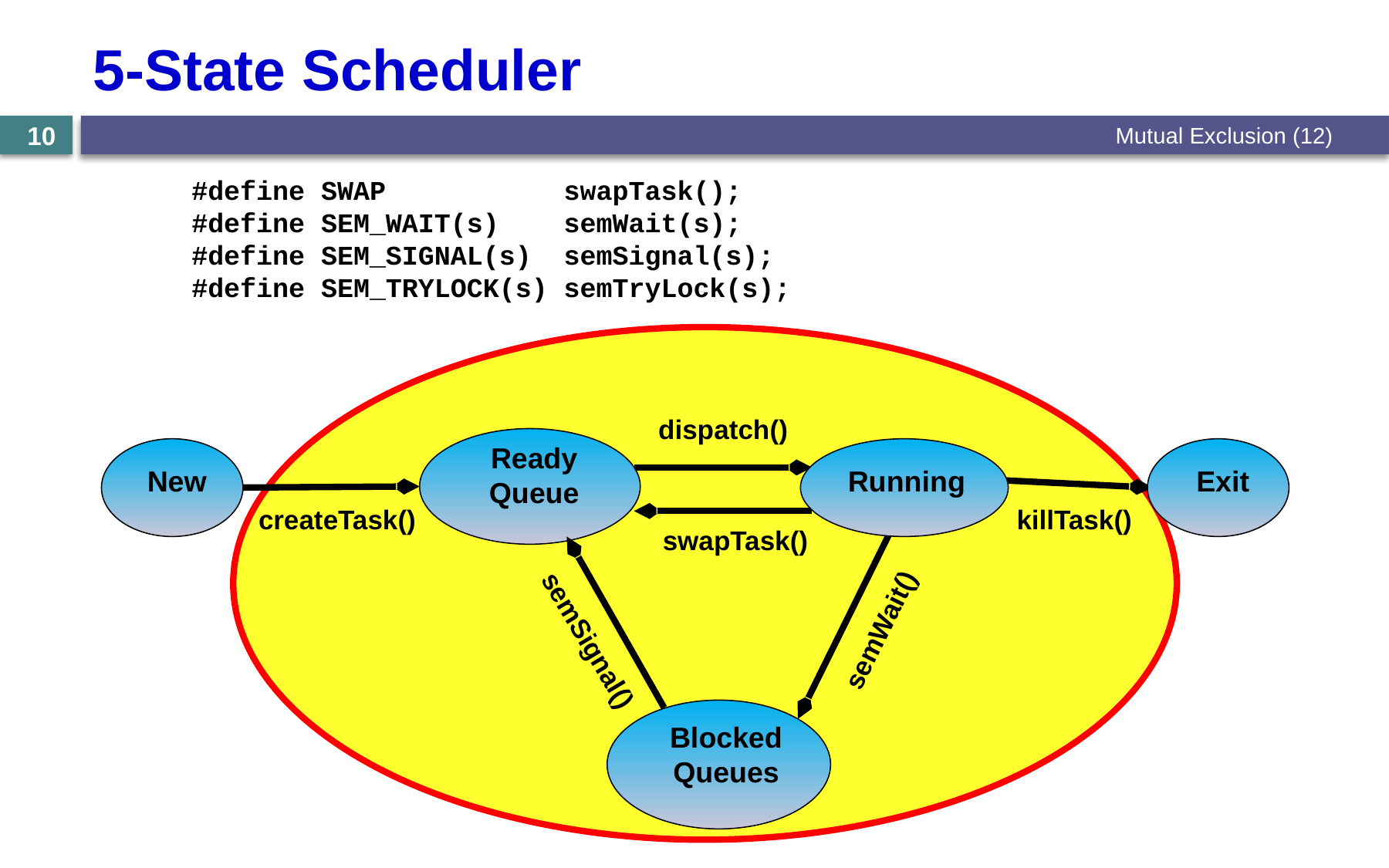

# 5-State Scheduler
Mutual Exclusion (12)
10
#define SWAP           swapTask();
#define SEM_WAIT(s)    semWait(s);
#define SEM_SIGNAL(s)  semSignal(s);
#define SEM_TRYLOCK(s) semTryLock(s);

dispatch()

Ready
Queue

New

Running

Exit
createTask()
killTask()
semWait()

Blocked
Queues
swapTask()
semSignal()